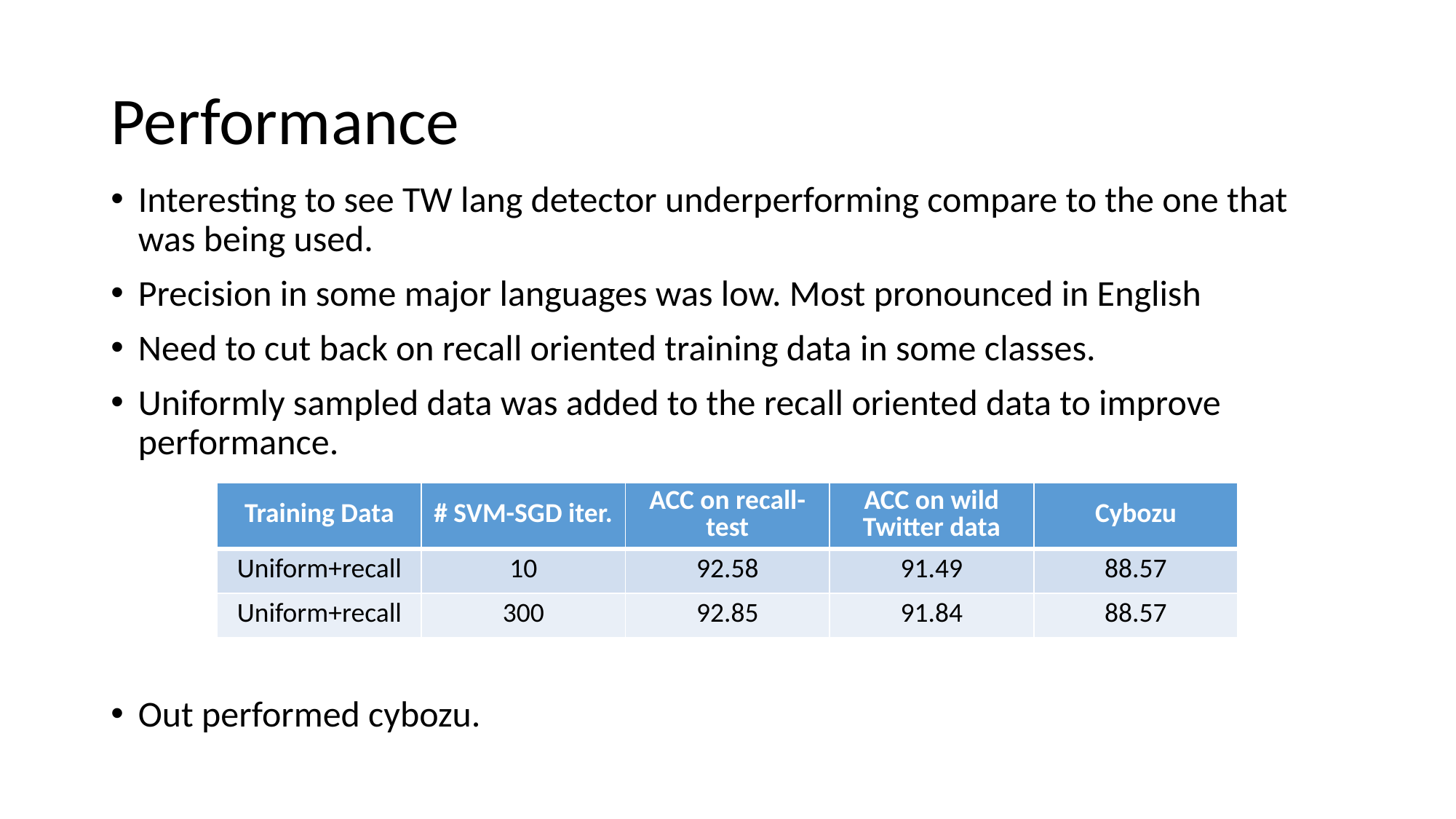

# Performance
Interesting to see TW lang detector underperforming compare to the one that was being used.
Precision in some major languages was low. Most pronounced in English
Need to cut back on recall oriented training data in some classes.
Uniformly sampled data was added to the recall oriented data to improve performance.

Out performed cybozu.
| Training Data | # SVM-SGD iter. | ACC on recall-test | ACC on wild Twitter data | Cybozu |
| --- | --- | --- | --- | --- |
| Uniform+recall | 10 | 92.58 | 91.49 | 88.57 |
| Uniform+recall | 300 | 92.85 | 91.84 | 88.57 |